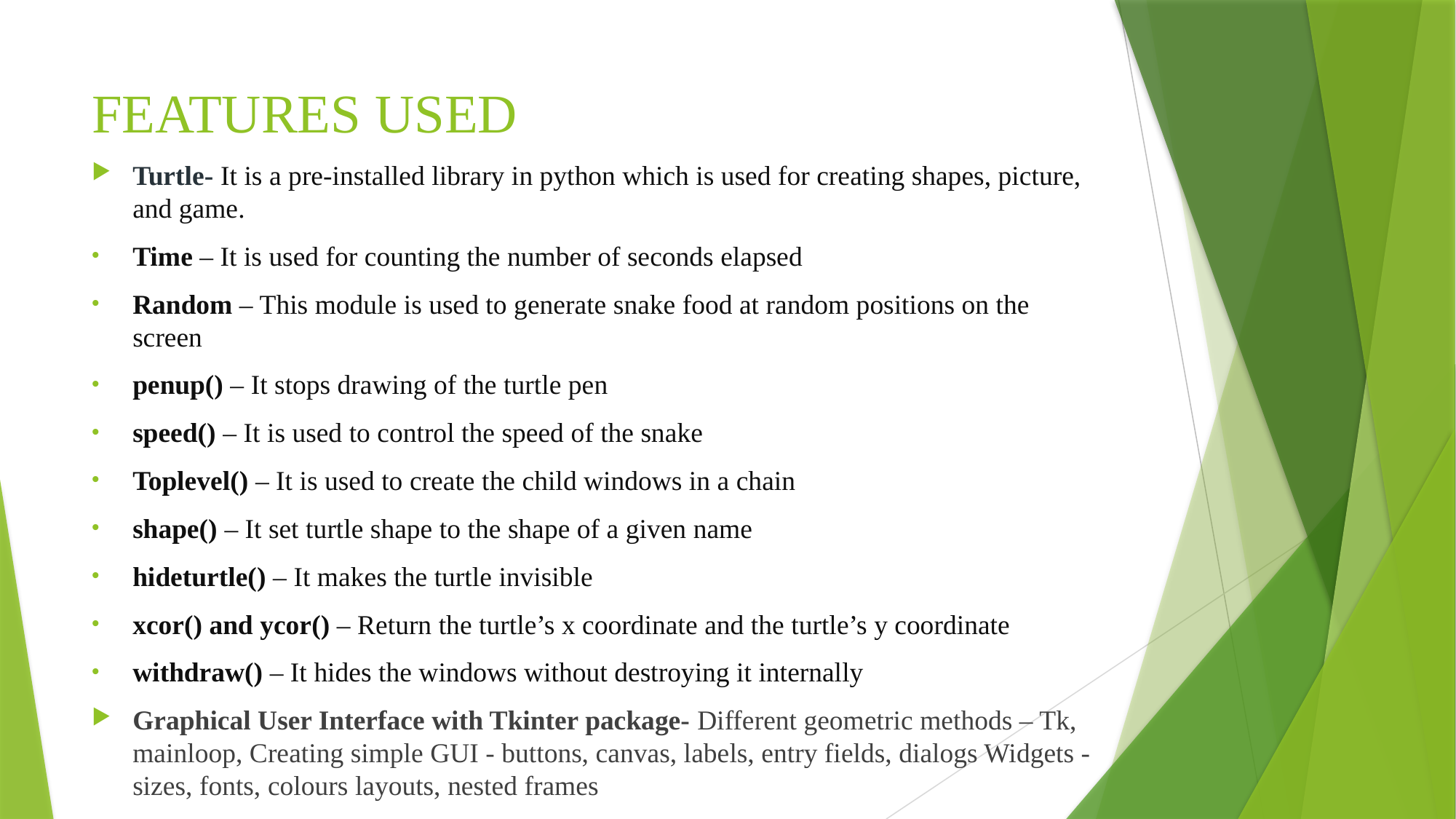

# FEATURES USED
Turtle- It is a pre-installed library in python which is used for creating shapes, picture, and game.
Time – It is used for counting the number of seconds elapsed
Random – This module is used to generate snake food at random positions on the screen
penup() – It stops drawing of the turtle pen
speed() – It is used to control the speed of the snake
Toplevel() – It is used to create the child windows in a chain
shape() – It set turtle shape to the shape of a given name
hideturtle() – It makes the turtle invisible
xcor() and ycor() – Return the turtle’s x coordinate and the turtle’s y coordinate
withdraw() – It hides the windows without destroying it internally
Graphical User Interface with Tkinter package- Different geometric methods – Tk, mainloop, Creating simple GUI - buttons, canvas, labels, entry fields, dialogs Widgets - sizes, fonts, colours layouts, nested frames